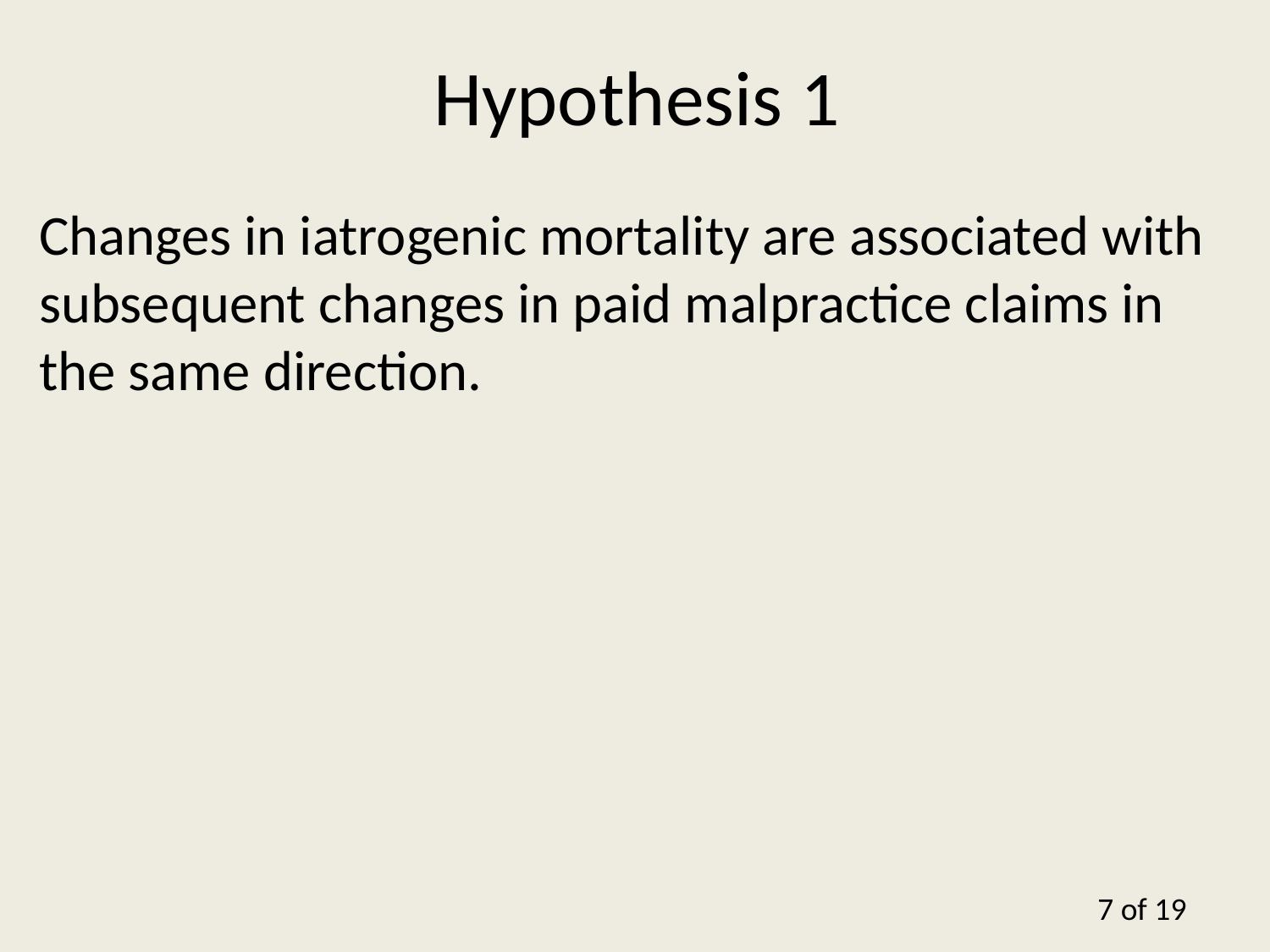

# Hypothesis 1
Changes in iatrogenic mortality are associated with subsequent changes in paid malpractice claims in the same direction.
7 of 19